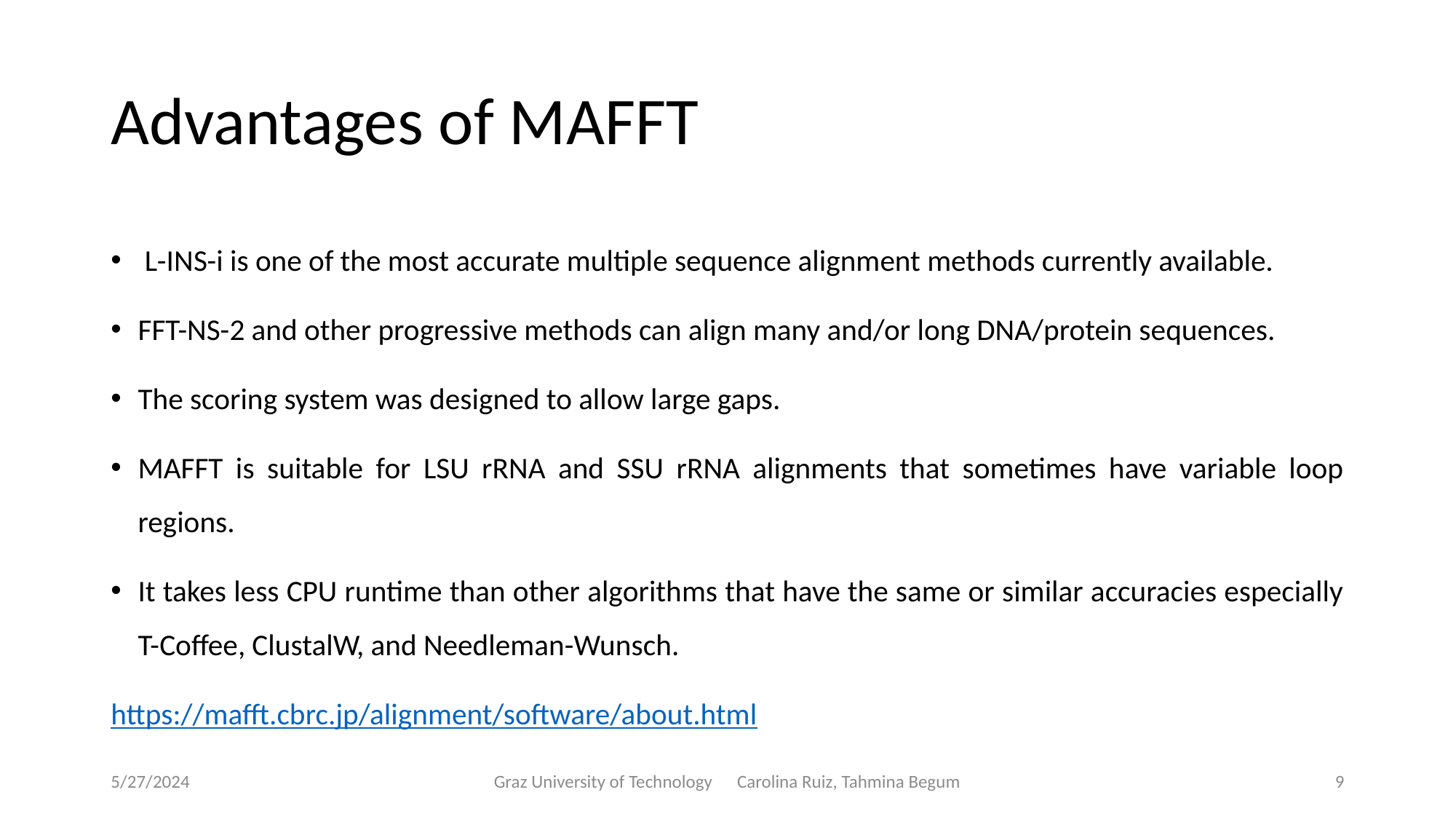

# Advantages of MAFFT
 L-INS-i is one of the most accurate multiple sequence alignment methods currently available.
FFT-NS-2 and other progressive methods can align many and/or long DNA/protein sequences.
The scoring system was designed to allow large gaps.
MAFFT is suitable for LSU rRNA and SSU rRNA alignments that sometimes have variable loop regions.
It takes less CPU runtime than other algorithms that have the same or similar accuracies especially T-Coffee, ClustalW, and Needleman-Wunsch.
https://mafft.cbrc.jp/alignment/software/about.html

5/27/2024
Graz University of Technology      Carolina Ruiz, Tahmina Begum
9